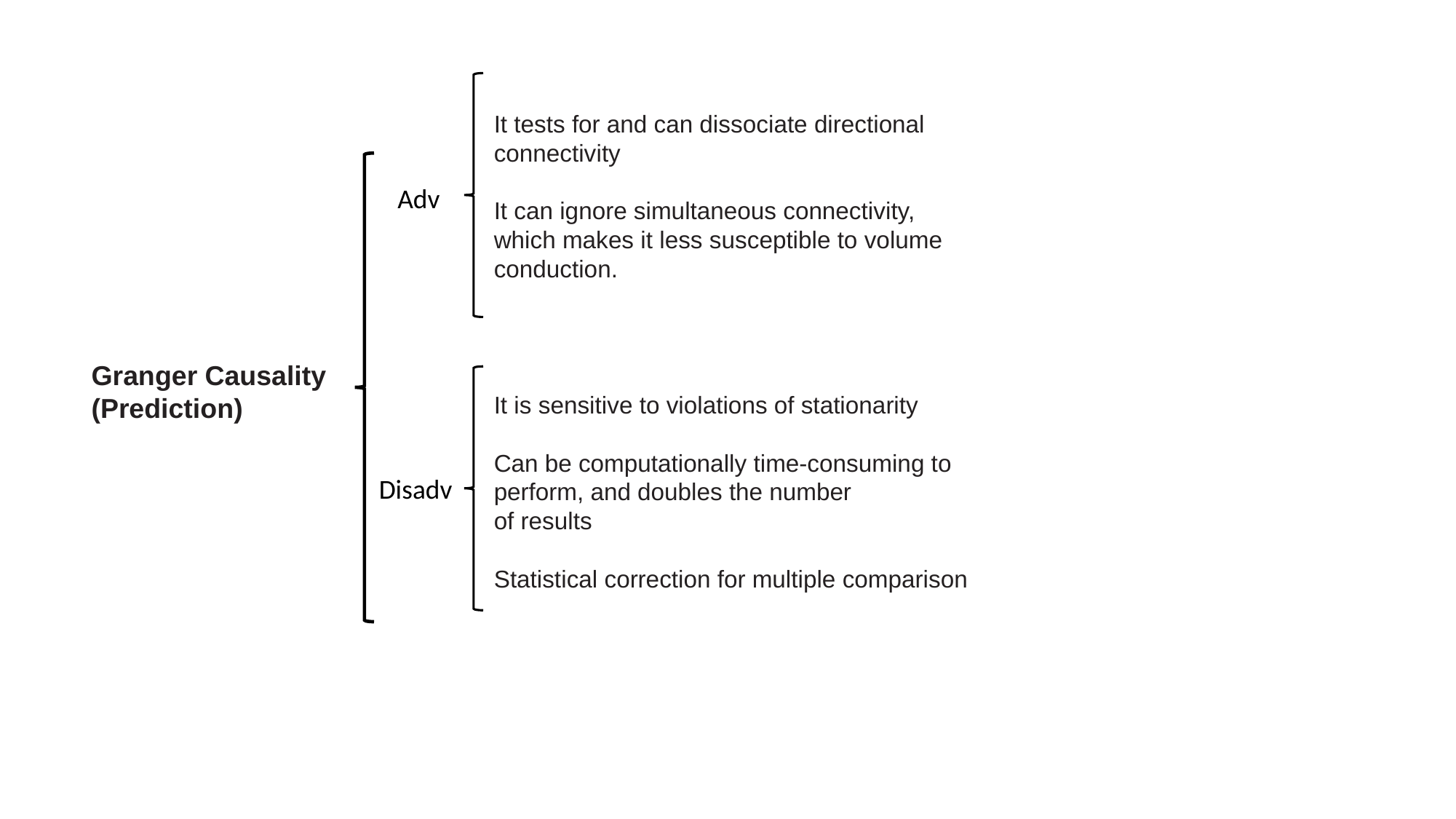

It tests for and can dissociate directional connectivity

It can ignore simultaneous connectivity, which makes it less susceptible to volume conduction.

Adv
Granger Causality (Prediction)

It is sensitive to violations of stationarity

Can be computationally time-consuming to perform, and doubles the number
of results

Statistical correction for multiple comparison
Disadv